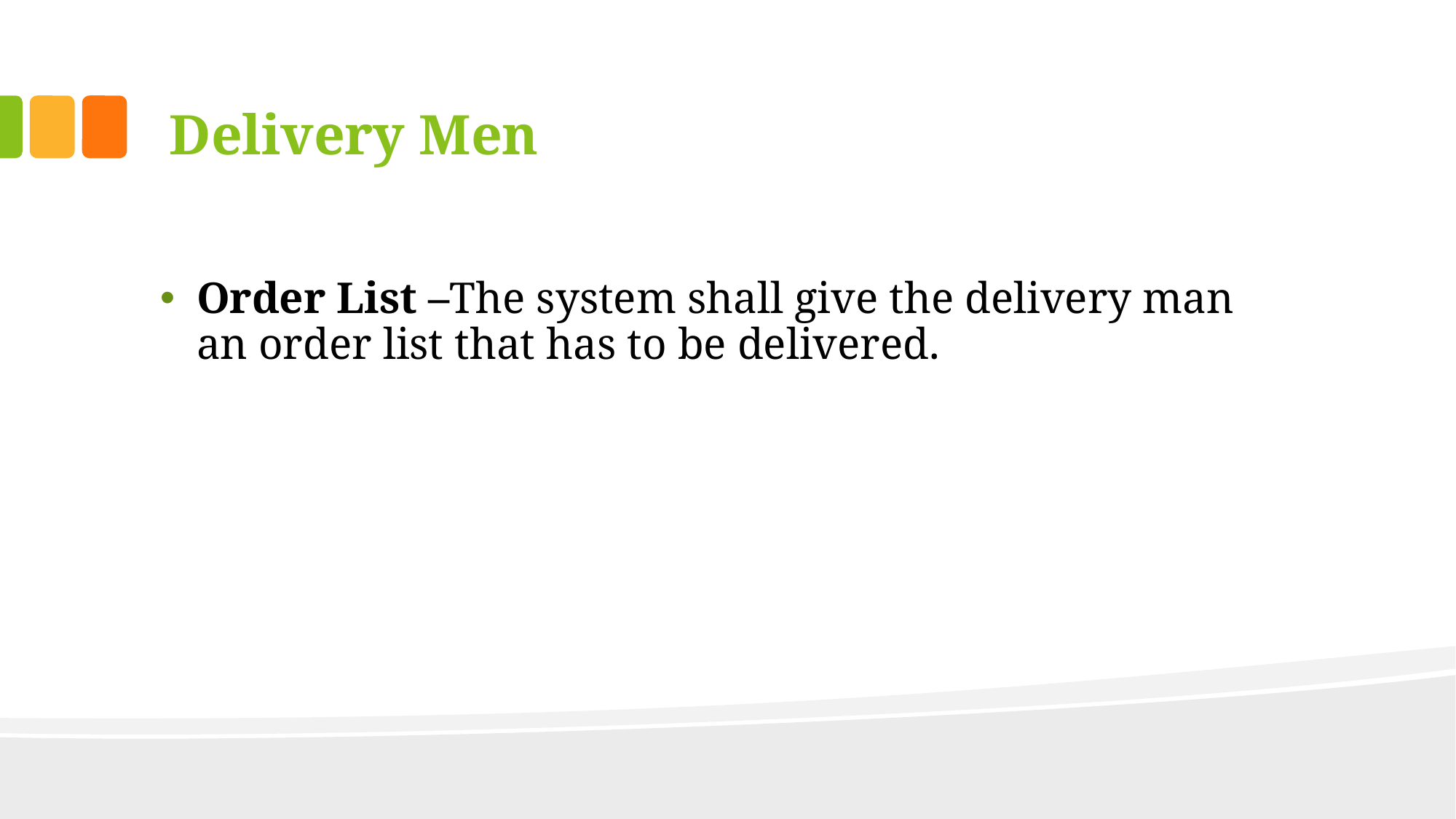

# Delivery Men

Order List –The system shall give the delivery man an order list that has to be delivered.